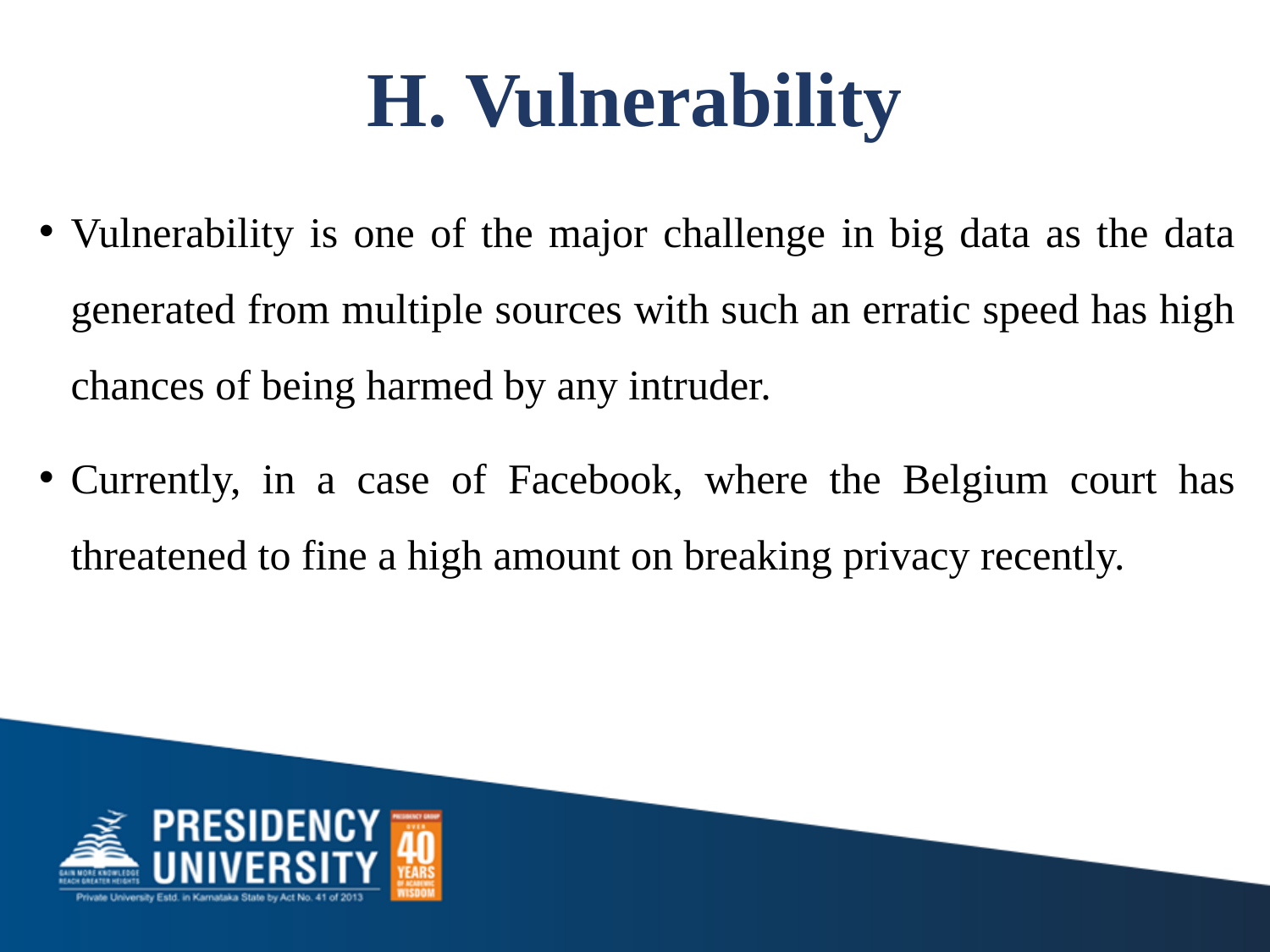

# H. Vulnerability
Vulnerability is one of the major challenge in big data as the data generated from multiple sources with such an erratic speed has high chances of being harmed by any intruder.
Currently, in a case of Facebook, where the Belgium court has threatened to fine a high amount on breaking privacy recently.